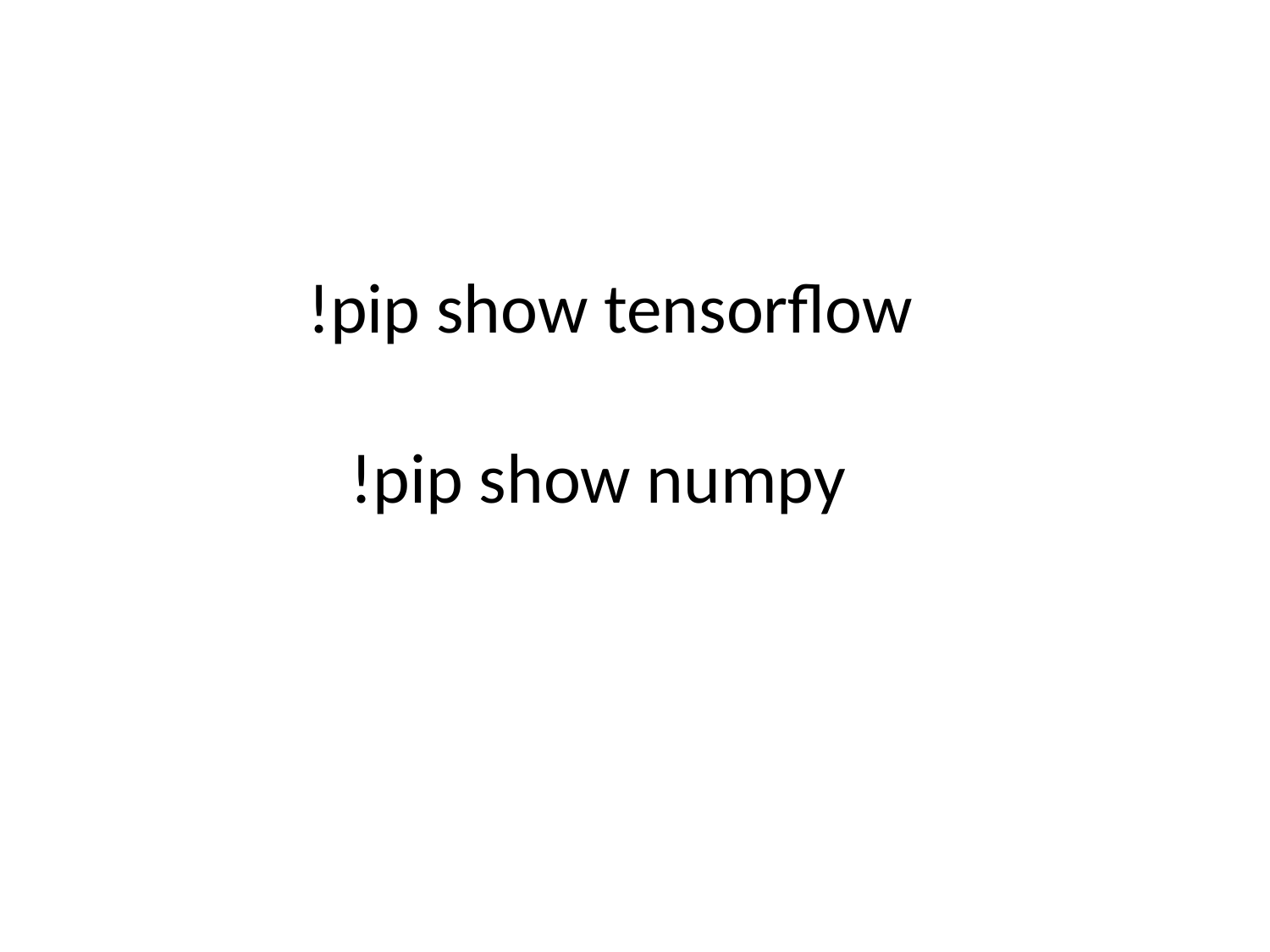

#
!pip show tensorflow
!pip show numpy